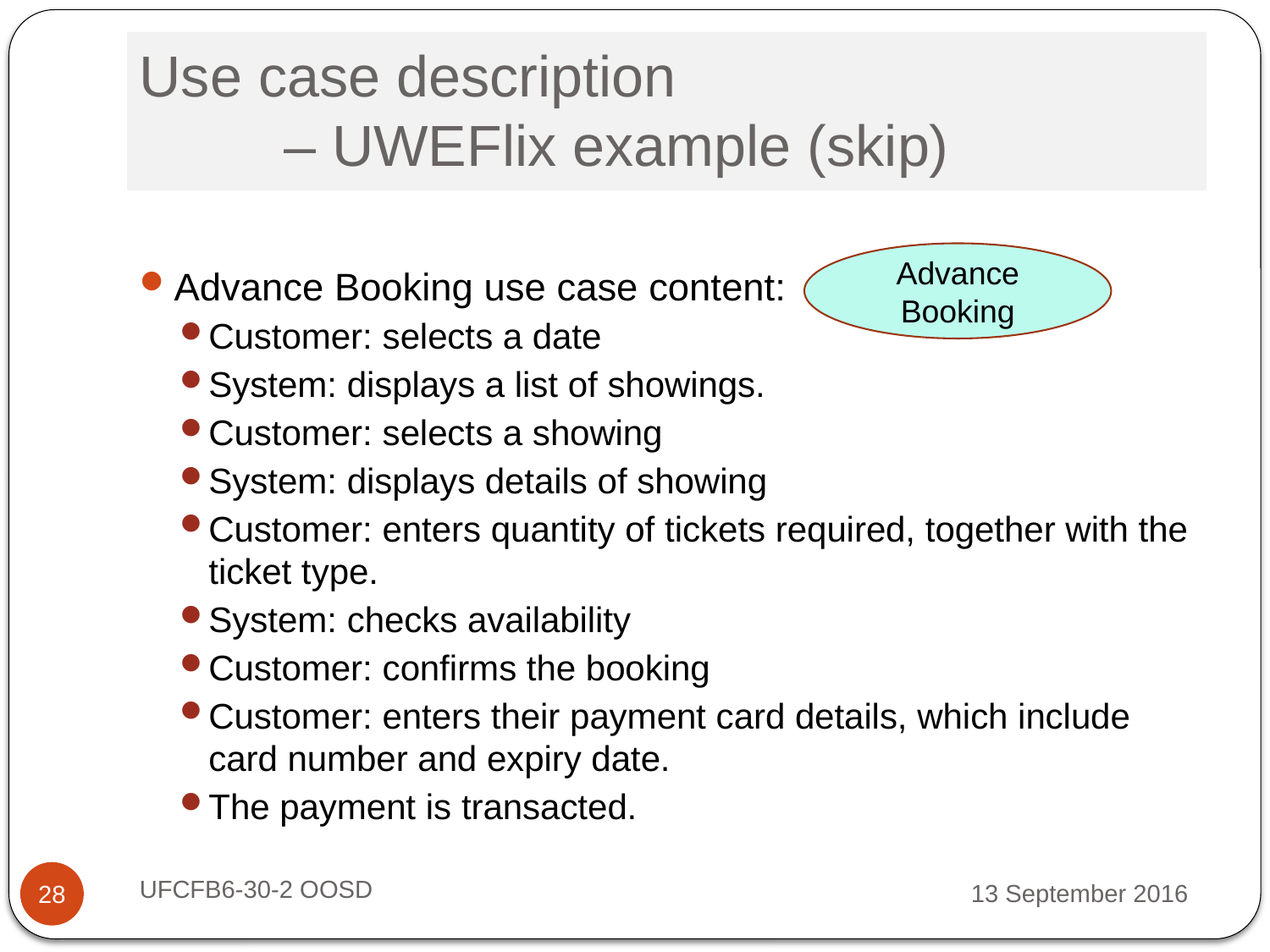

# Use case description – UWEFlix example (skip)

Advance Booking use case content:
Customer: selects a date
System: displays a list of showings.
Customer: selects a showing
System: displays details of showing
Customer: enters quantity of tickets required, together with the ticket type.
System: checks availability
Customer: confirms the booking
Customer: enters their payment card details, which include card number and expiry date.
The payment is transacted.
Advance Booking
UFCFB6-30-2 OOSD
13 September 2016
28